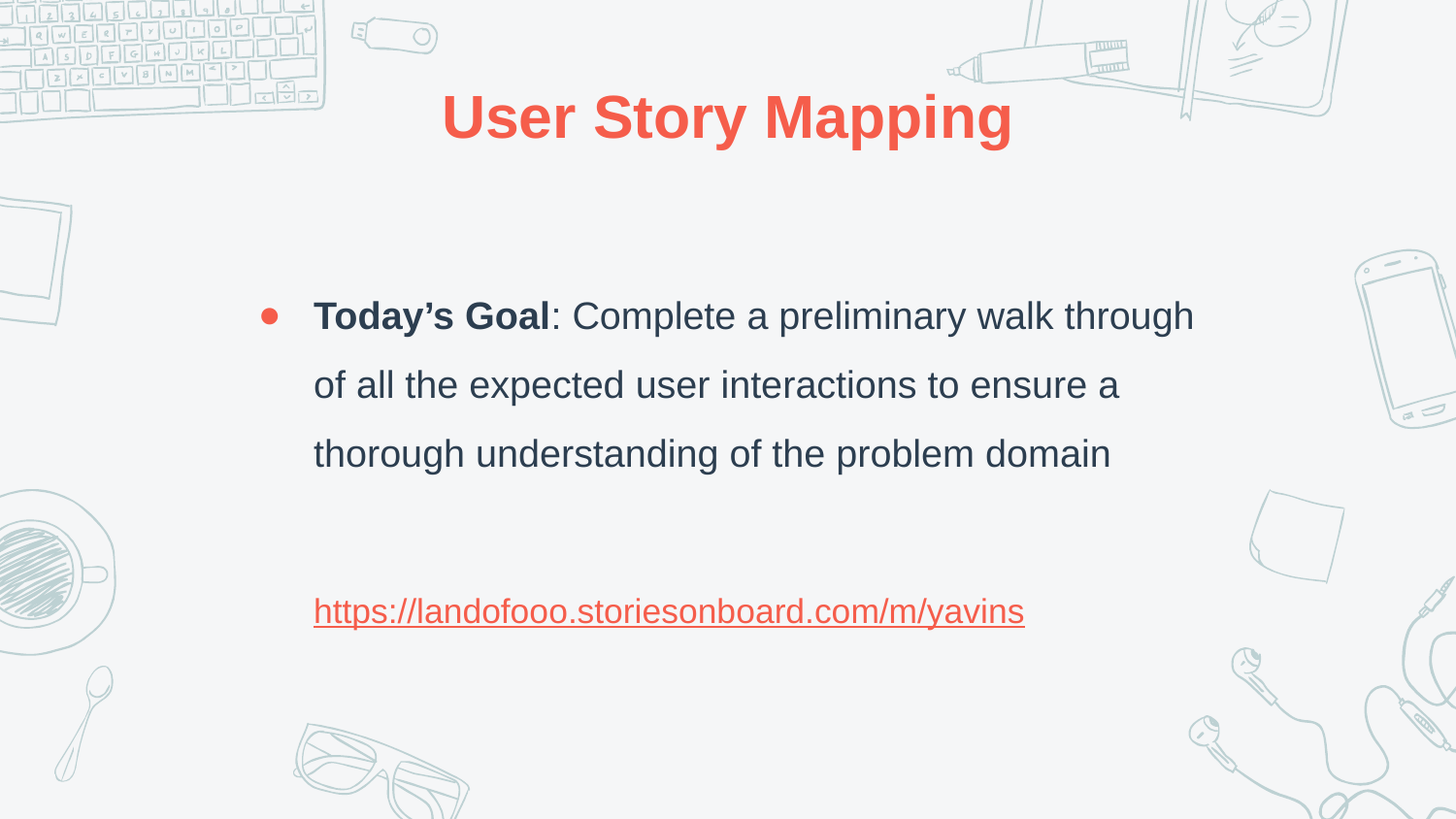

# User Story Mapping
Today’s Goal: Complete a preliminary walk through of all the expected user interactions to ensure a thorough understanding of the problem domain

https://landofooo.storiesonboard.com/m/yavins